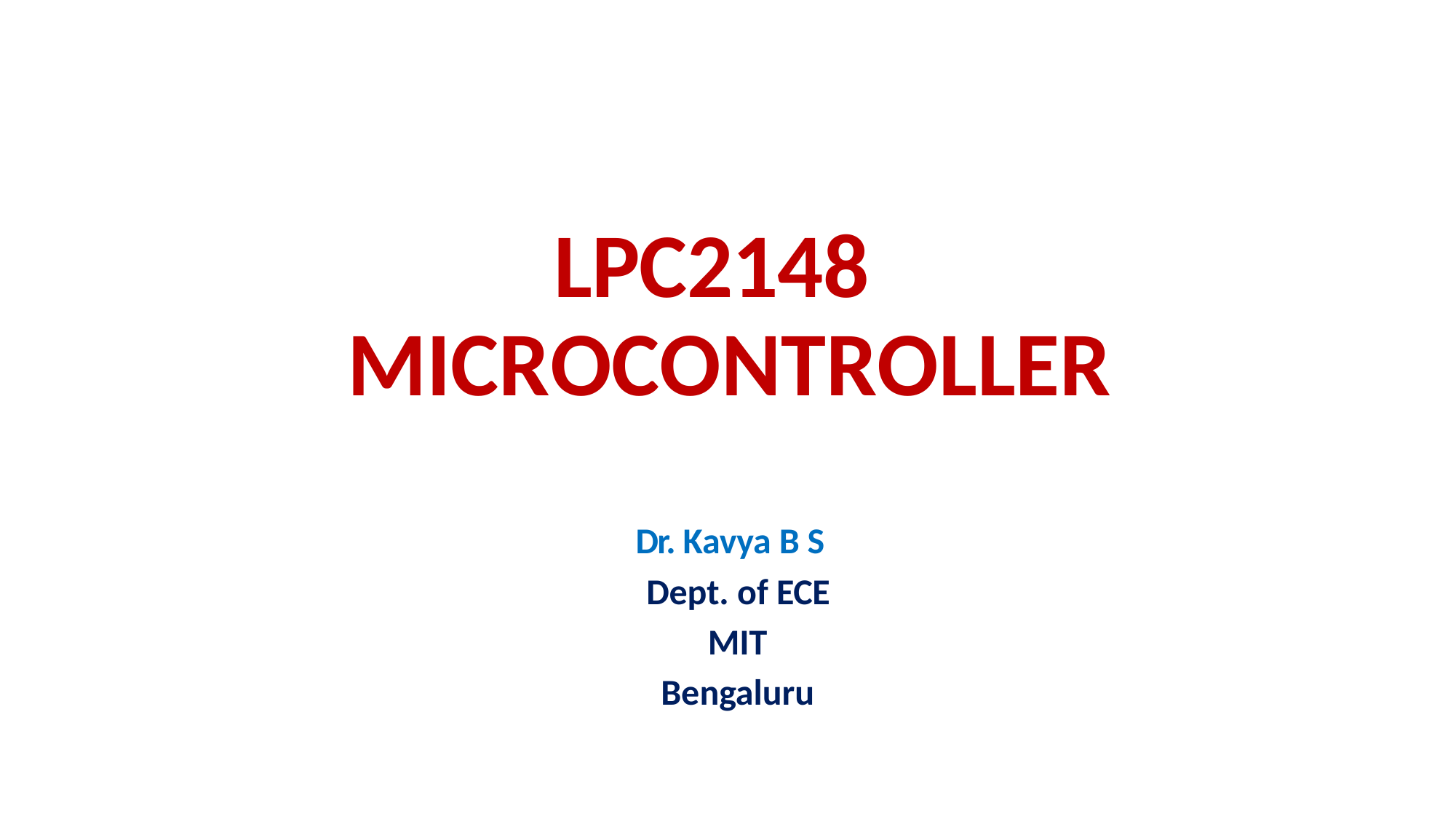

# LPC2148  MICROCONTROLLER
Dr. Kavya B S
Dept. of ECE
MIT
Bengaluru